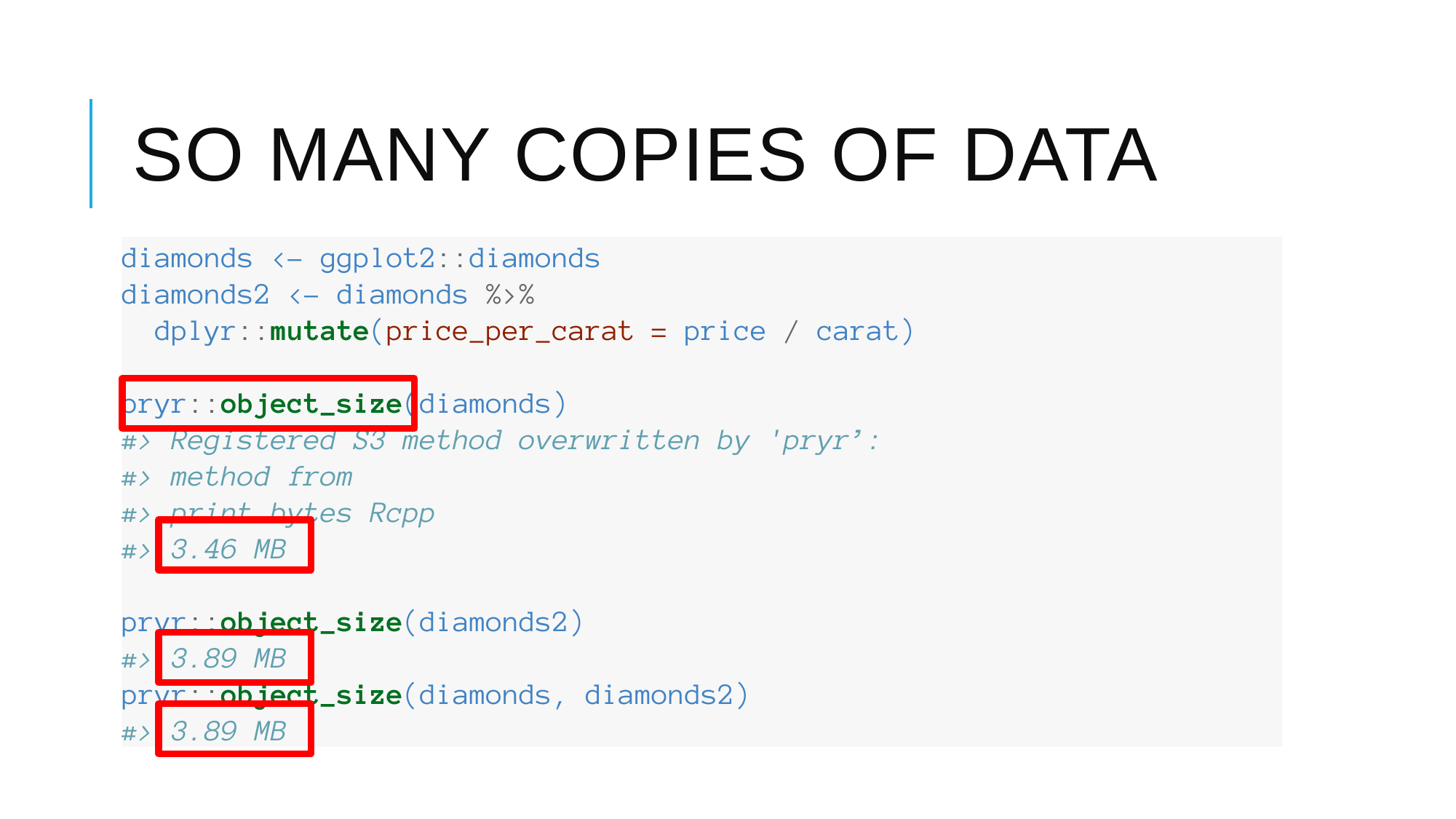

# So many copies of data
diamonds <- ggplot2::diamonds
diamonds2 <- diamonds %>%
  dplyr::mutate(price_per_carat = price / carat)

pryr::object_size(diamonds)
#> Registered S3 method overwritten by 'pryr’:
#> method from
#> print.bytes Rcpp
#> 3.46 MB

pryr::object_size(diamonds2)
#> 3.89 MB
pryr::object_size(diamonds, diamonds2)
#> 3.89 MB